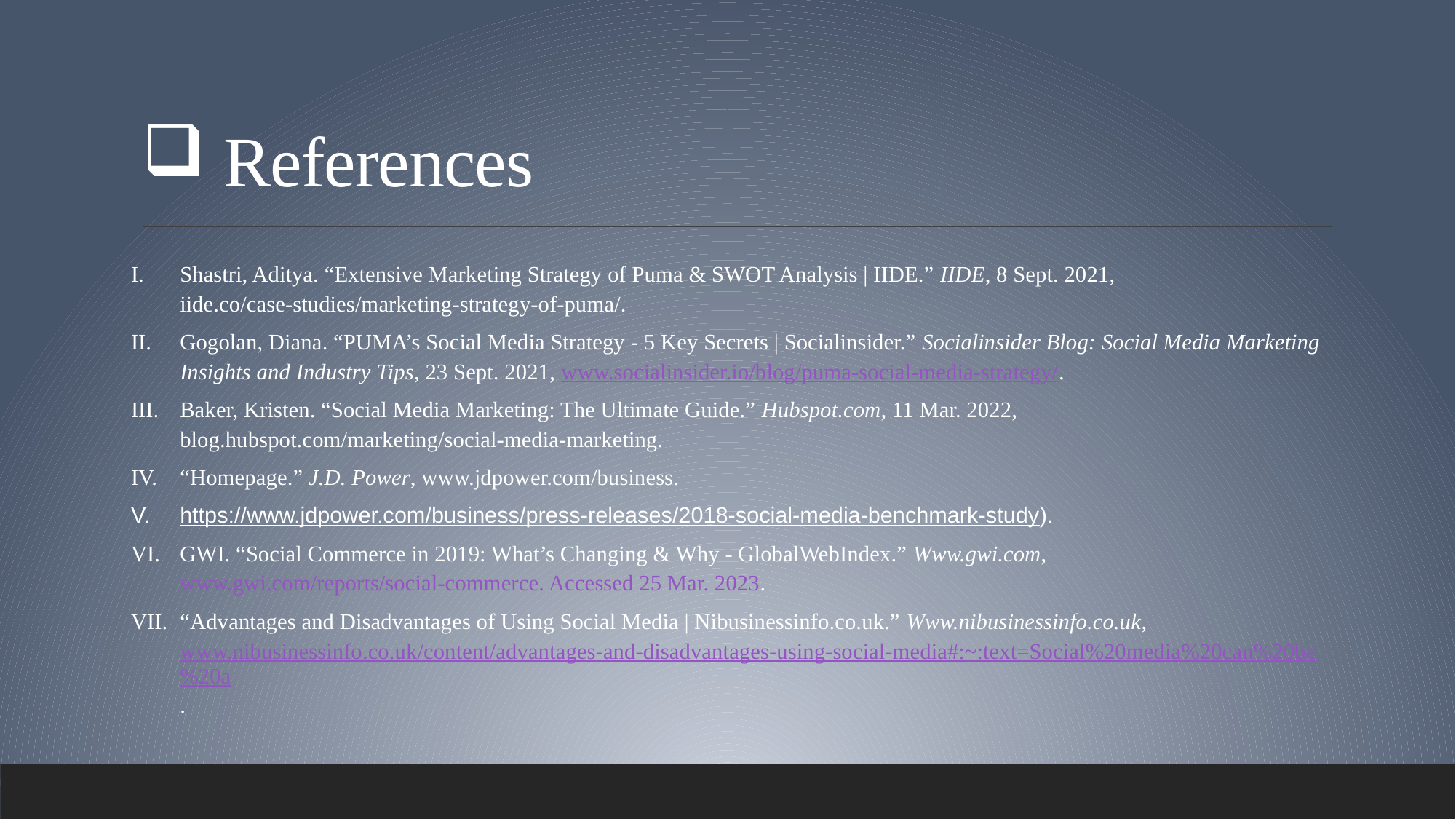

# References
Shastri, Aditya. “Extensive Marketing Strategy of Puma & SWOT Analysis | IIDE.” IIDE, 8 Sept. 2021, iide.co/case-studies/marketing-strategy-of-puma/.
Gogolan, Diana. “PUMA’s Social Media Strategy - 5 Key Secrets | Socialinsider.” Socialinsider Blog: Social Media Marketing Insights and Industry Tips, 23 Sept. 2021, www.socialinsider.io/blog/puma-social-media-strategy/.
Baker, Kristen. “Social Media Marketing: The Ultimate Guide.” Hubspot.com, 11 Mar. 2022, blog.hubspot.com/marketing/social-media-marketing.
“Homepage.” J.D. Power, www.jdpower.com/business.
https://www.jdpower.com/business/press-releases/2018-social-media-benchmark-study).
GWI. “Social Commerce in 2019: What’s Changing & Why - GlobalWebIndex.” Www.gwi.com, www.gwi.com/reports/social-commerce. Accessed 25 Mar. 2023.
“Advantages and Disadvantages of Using Social Media | Nibusinessinfo.co.uk.” Www.nibusinessinfo.co.uk, www.nibusinessinfo.co.uk/content/advantages-and-disadvantages-using-social-media#:~:text=Social%20media%20can%20be%20a.